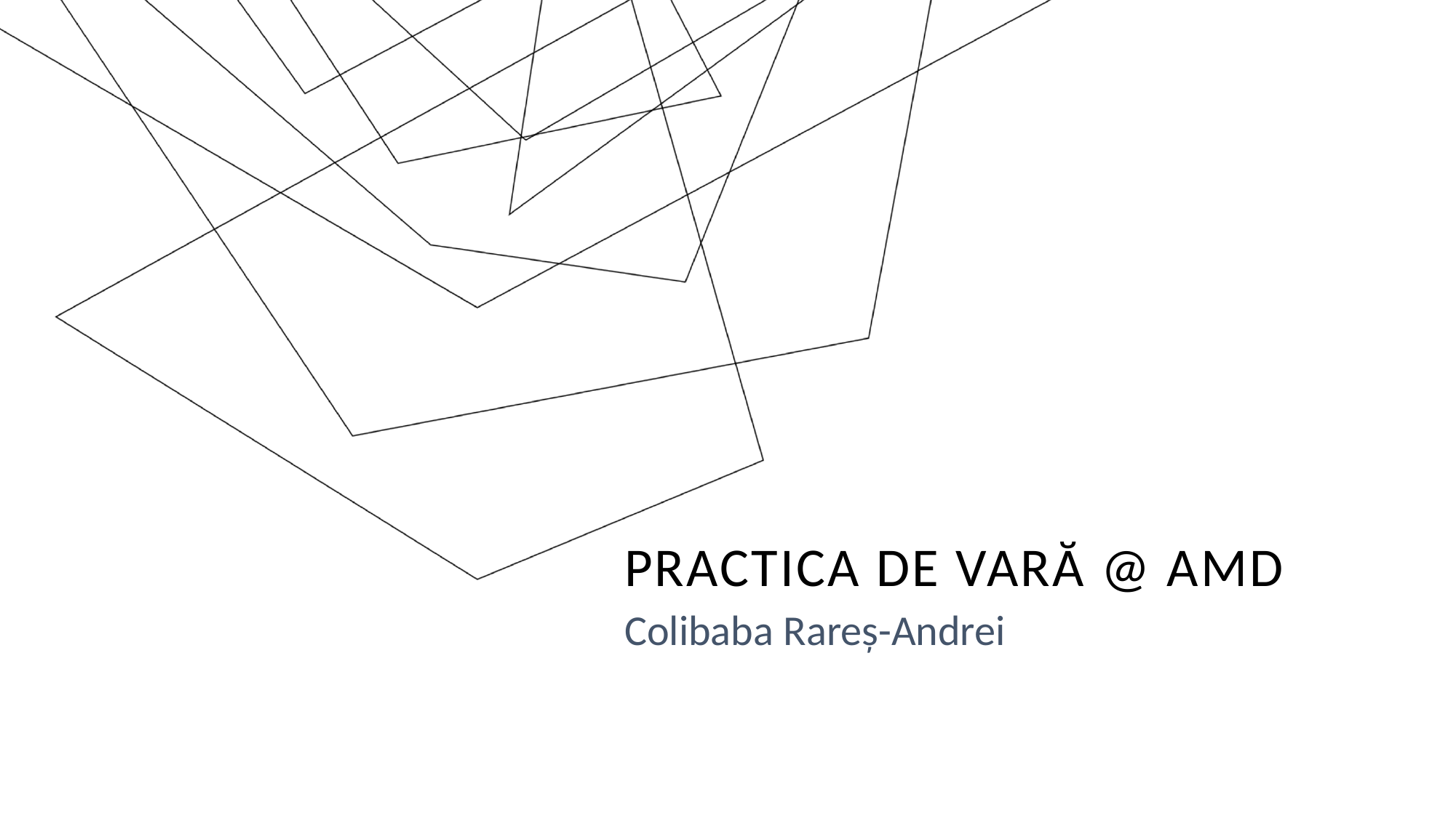

# Practica de varĂ @ AMD
Colibaba Rareș-Andrei